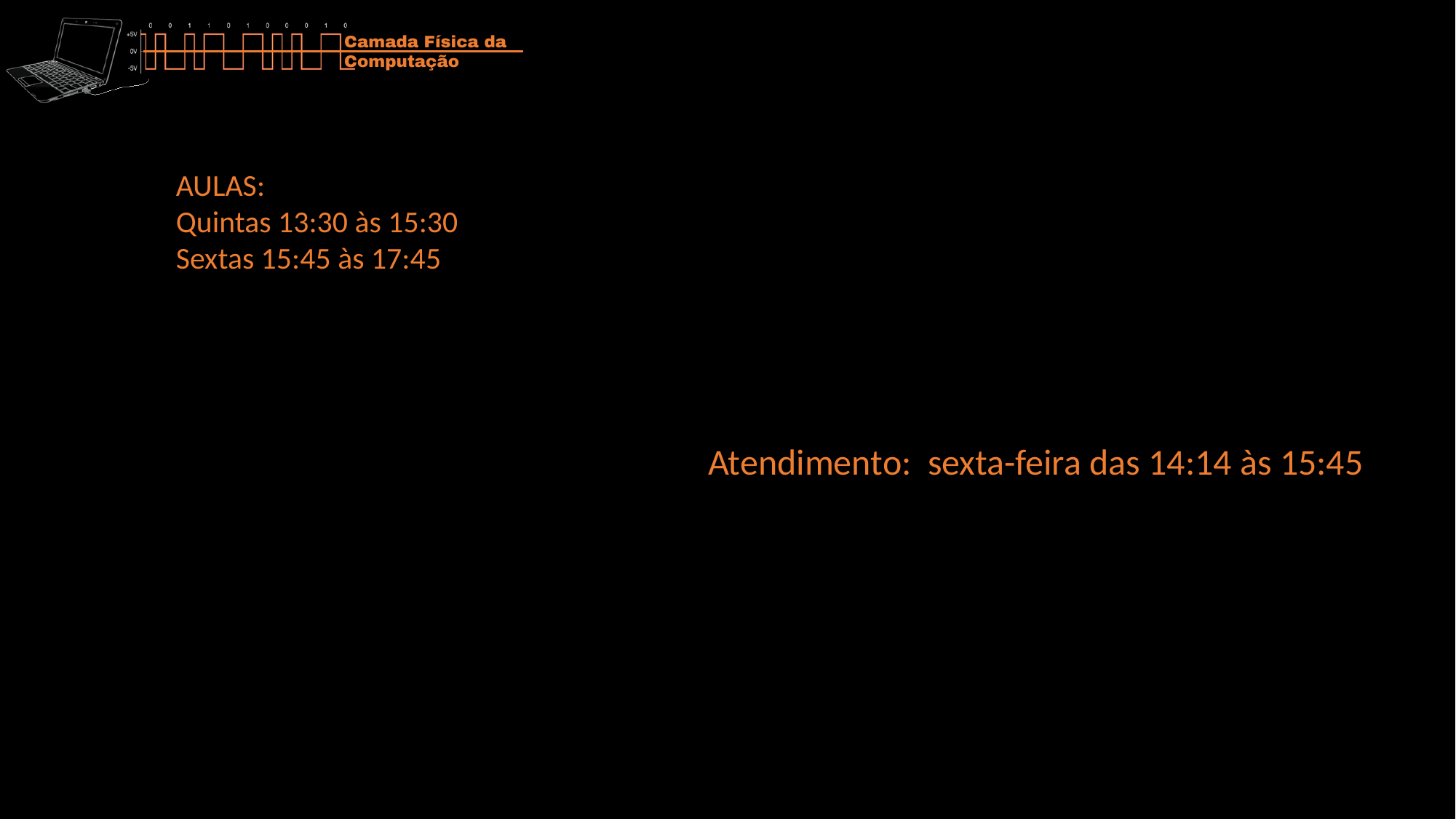

AULAS:
Quintas 13:30 às 15:30
Sextas 15:45 às 17:45
Atendimento:  sexta-feira das 14:14 às 15:45